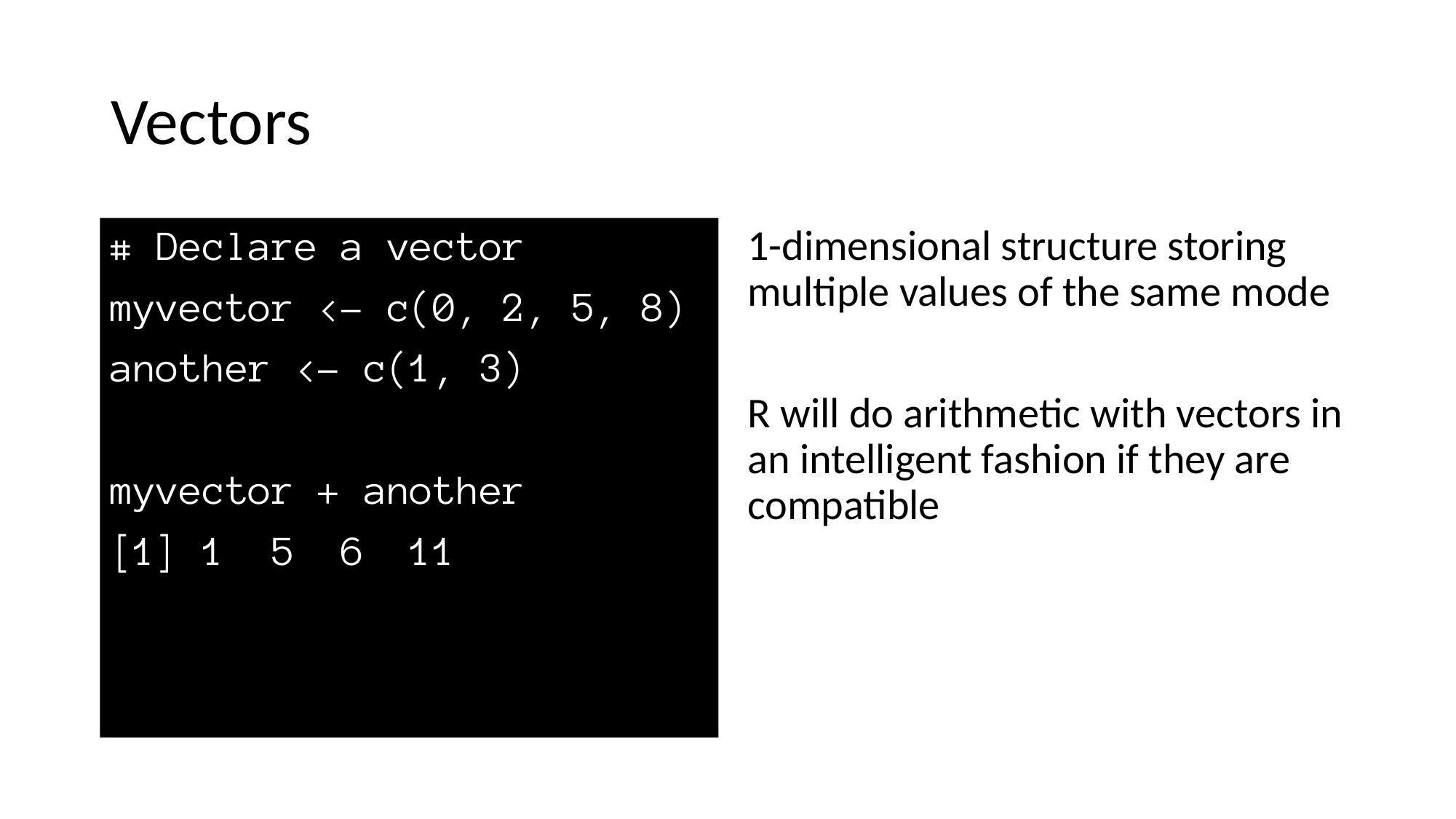

# Vectors
# Declare a vector
myvector <- c(0, 2, 5, 8)
another <- c(1, 3)

myvector + another
[1] 1  5  6  11
1-dimensional structure storing multiple values of the same mode

R will do arithmetic with vectors in an intelligent fashion if they are compatible